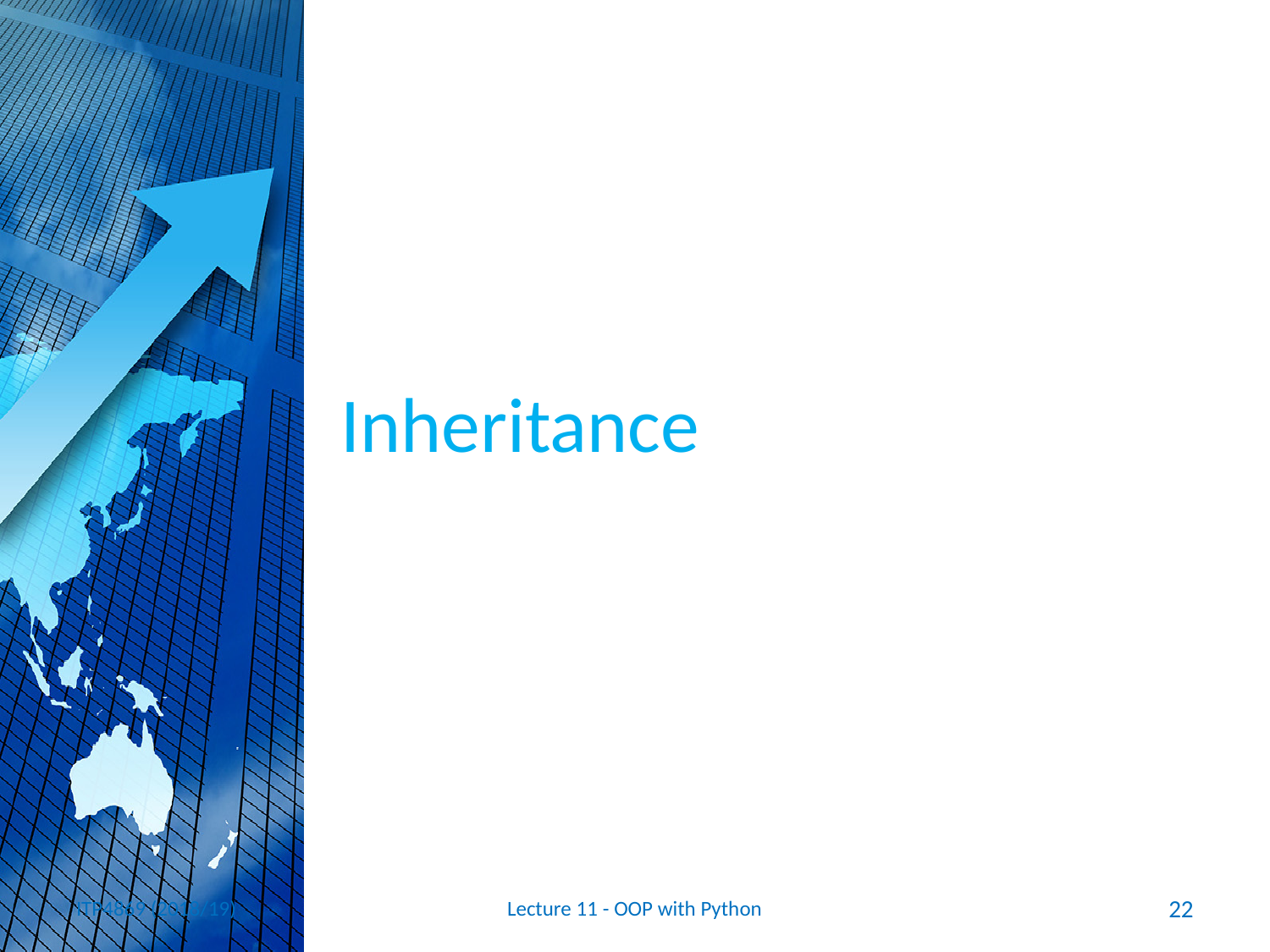

# Inheritance
ITP4869 (2018/19)
Lecture 11 - OOP with Python
22